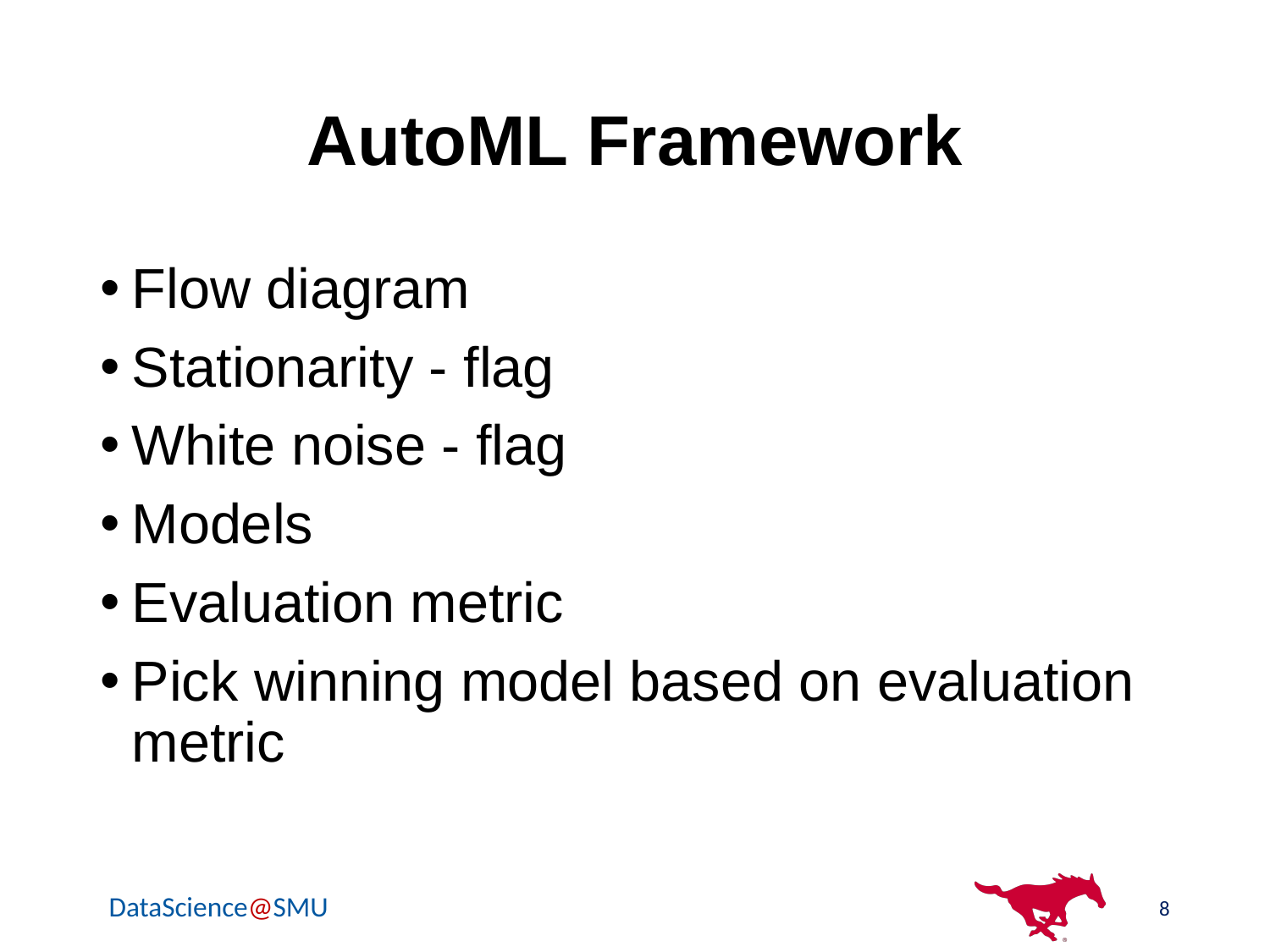

# AutoML Framework
Flow diagram
Stationarity - flag
White noise - flag
Models
Evaluation metric
Pick winning model based on evaluation metric
8